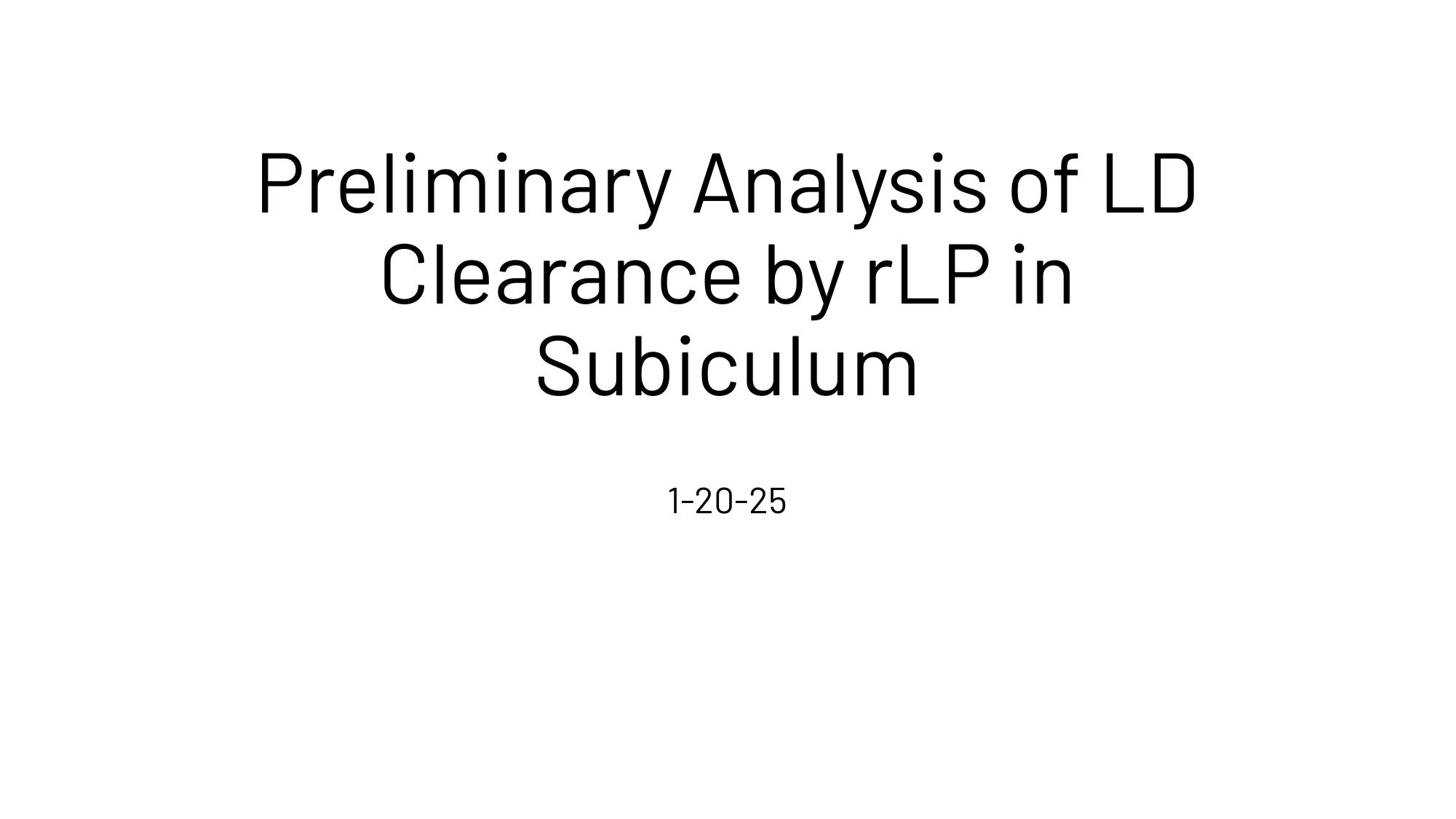

# Preliminary Analysis of LD Clearance by rLP in Subiculum
1-20-25